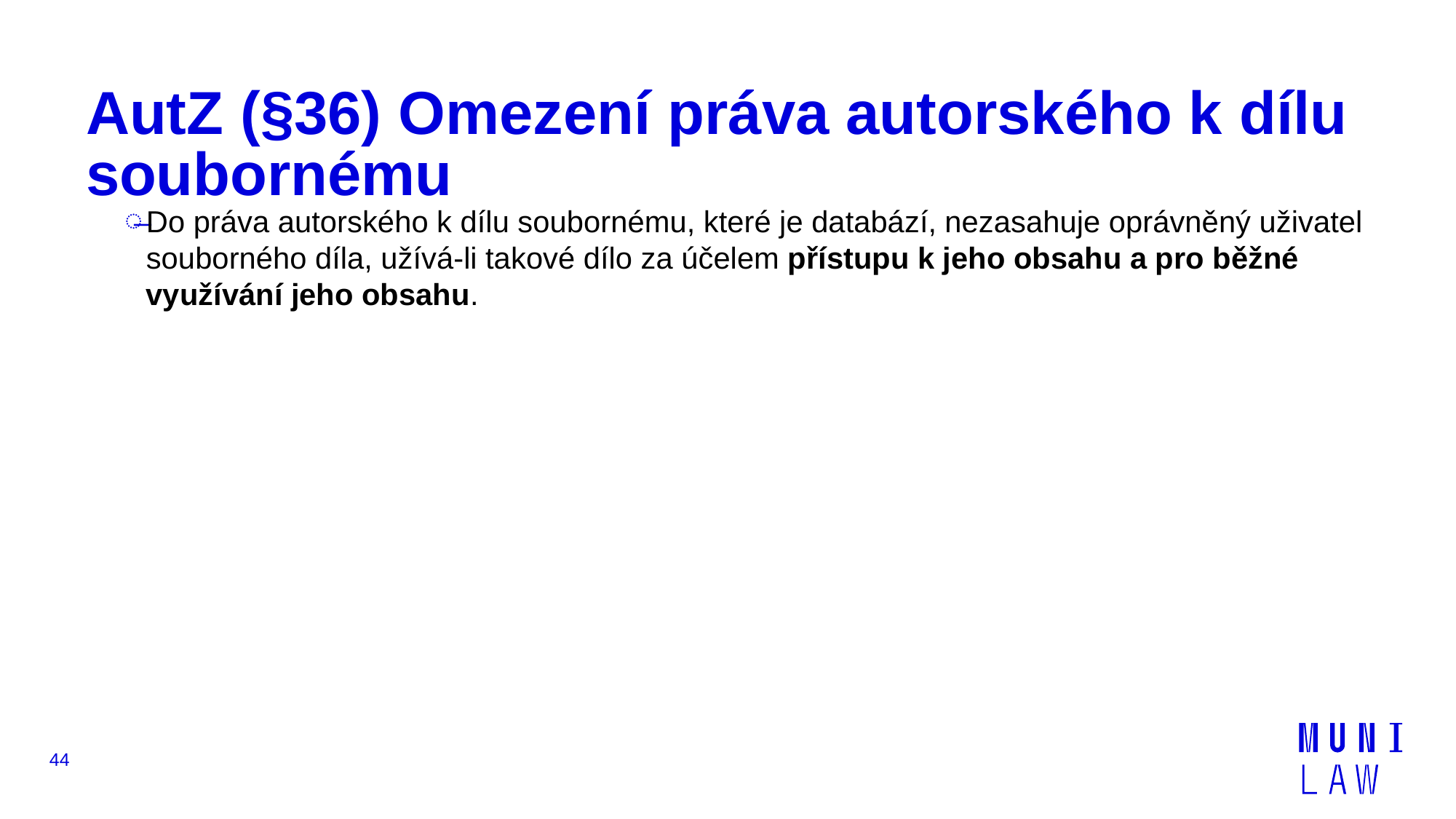

# AutZ (§36) Omezení práva autorského k dílu soubornému
Do práva autorského k dílu soubornému, které je databází, nezasahuje oprávněný uživatel souborného díla, užívá-li takové dílo za účelem přístupu k jeho obsahu a pro běžné využívání jeho obsahu.

44